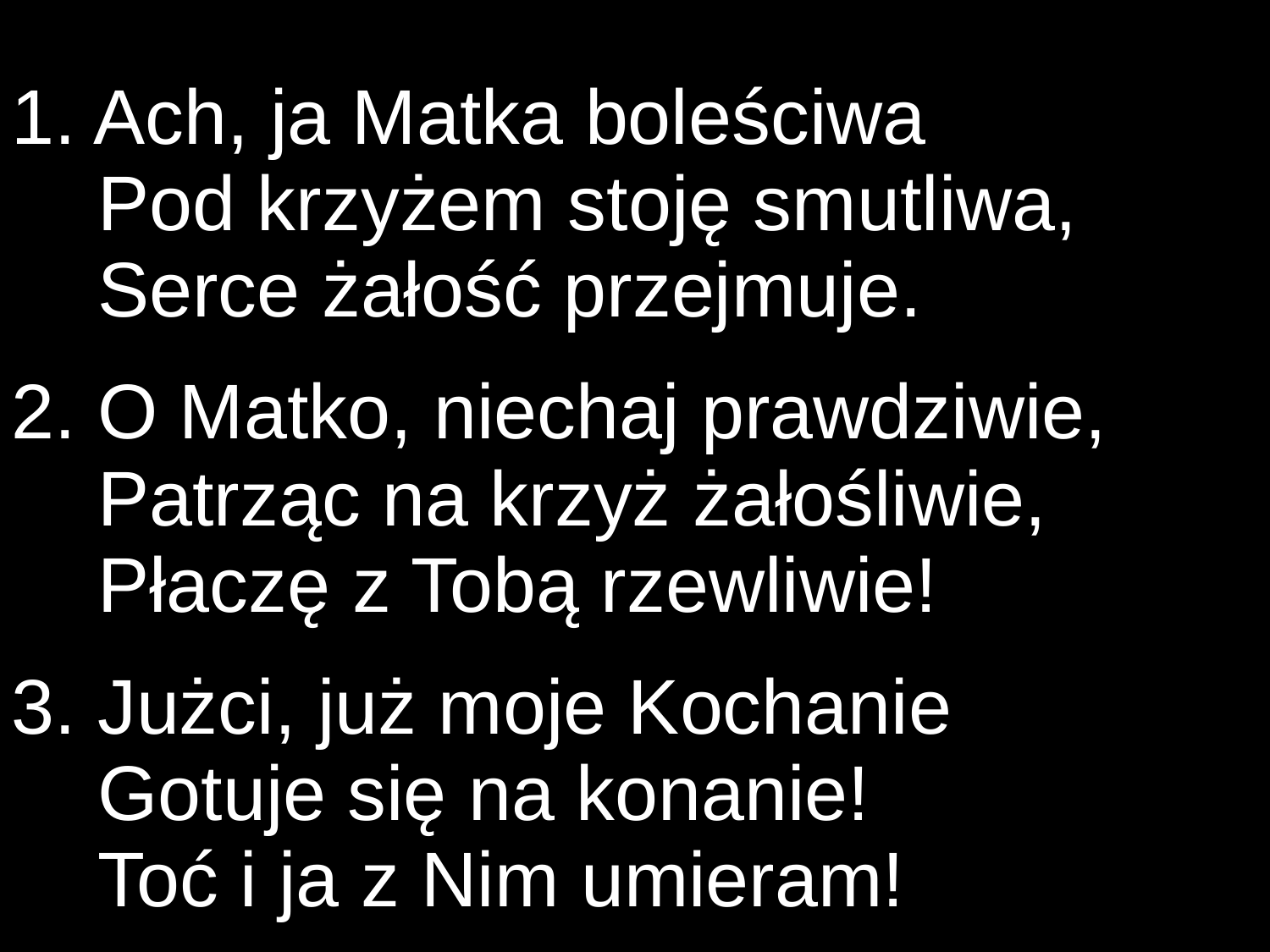

1. Ach, ja Matka boleściwa
    Pod krzyżem stoję smutliwa,
    Serce żałość przejmuje.

2. O Matko, niechaj prawdziwie,
    Patrząc na krzyż żałośliwie,
    Płaczę z Tobą rzewliwie!

3. Jużci, już moje Kochanie
    Gotuje się na konanie!
    Toć i ja z Nim umieram!